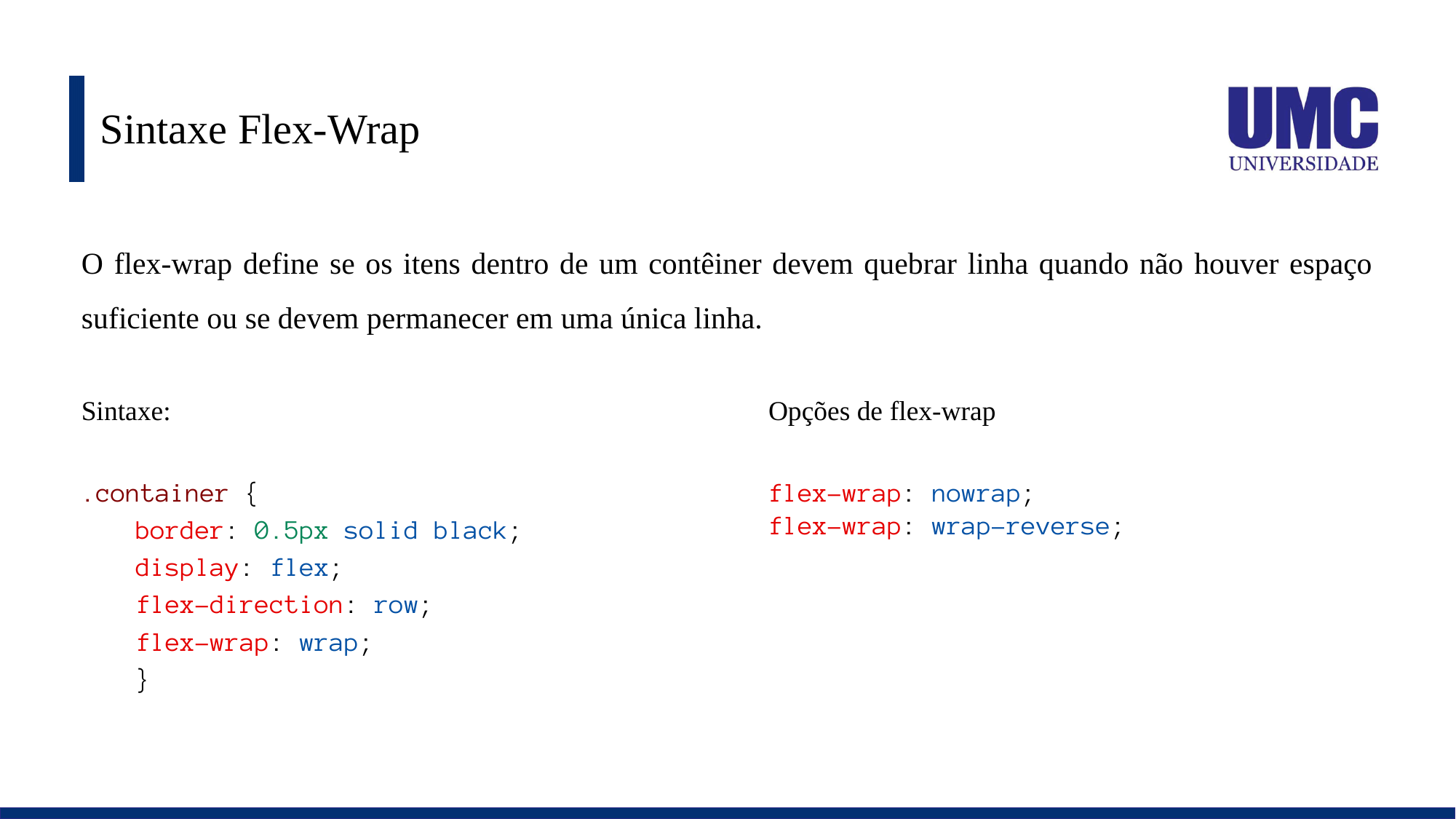

# Sintaxe Flex-Wrap
O flex-wrap define se os itens dentro de um contêiner devem quebrar linha quando não houver espaço suficiente ou se devem permanecer em uma única linha.
Sintaxe:
Opções de flex-wrap
.container {
border: 0.5px solid black;
display: flex;
flex-direction: row;
flex-wrap: wrap;
}
flex-wrap: nowrap;
flex-wrap: wrap-reverse;